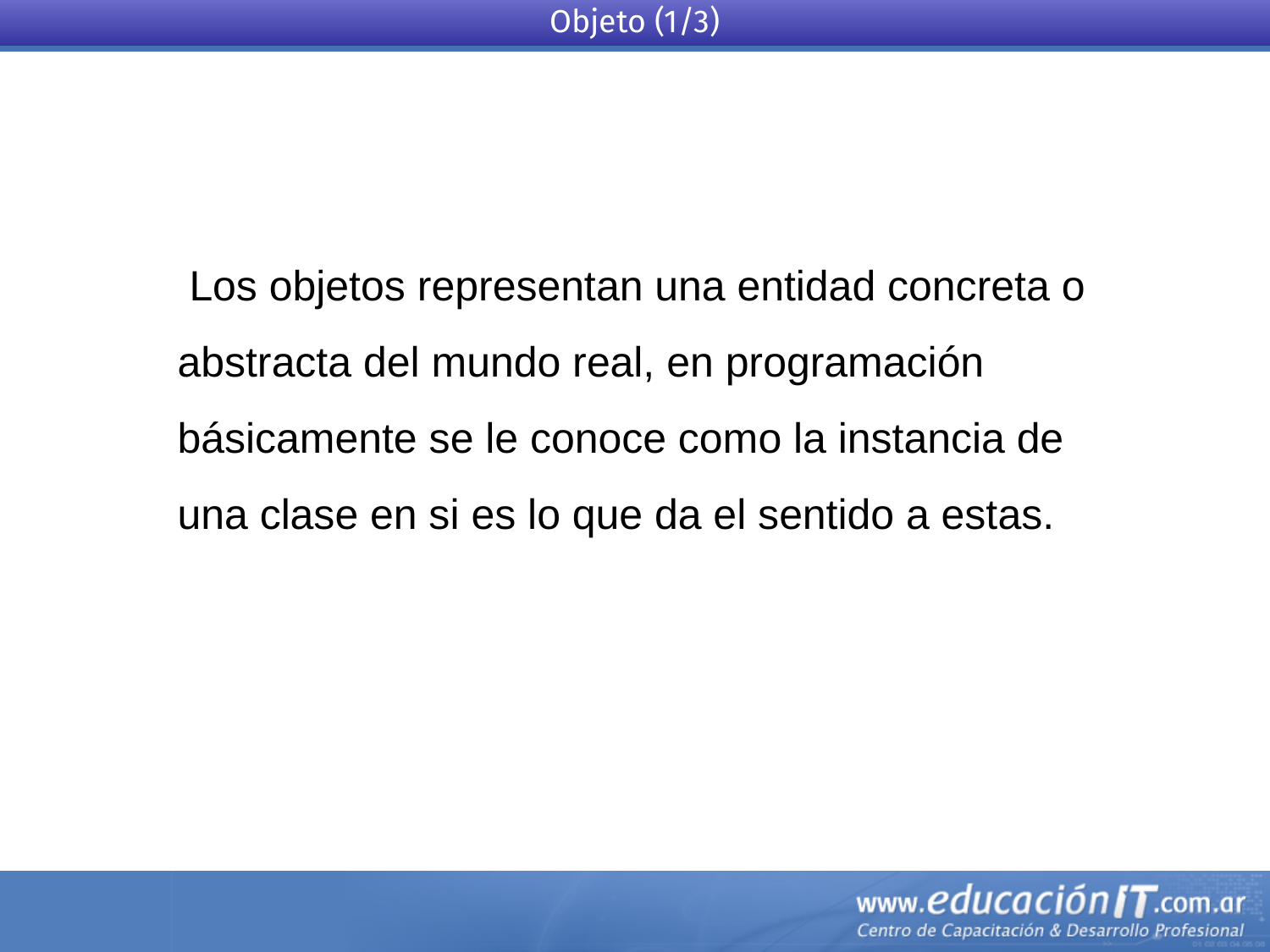

Objeto (1/3)

 Los objetos representan una entidad concreta o abstracta del mundo real, en programación básicamente se le conoce como la instancia de una clase en si es lo que da el sentido a estas.